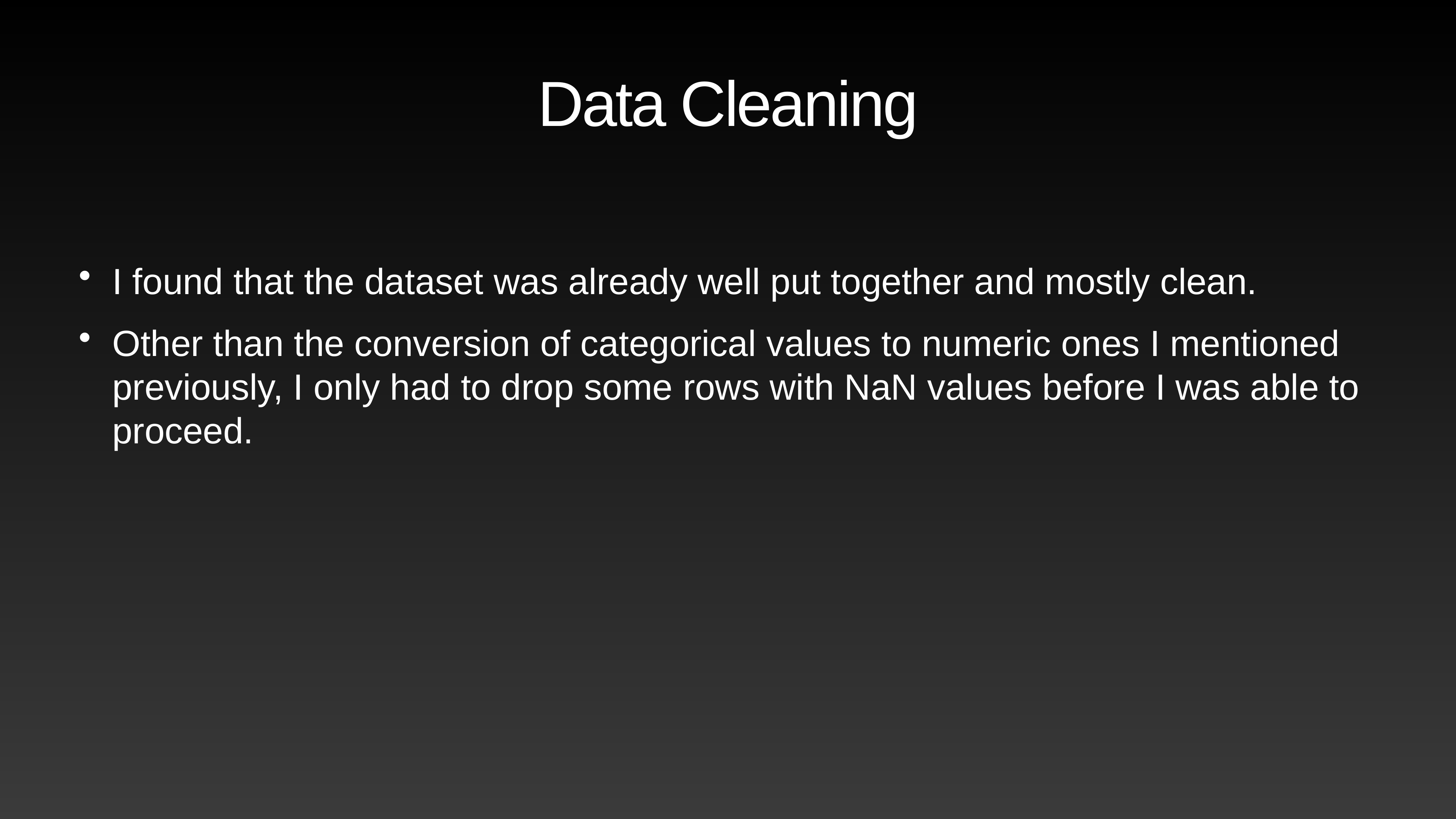

# Data Cleaning

I found that the dataset was already well put together and mostly clean.
Other than the conversion of categorical values to numeric ones I mentioned previously, I only had to drop some rows with NaN values before I was able to proceed.